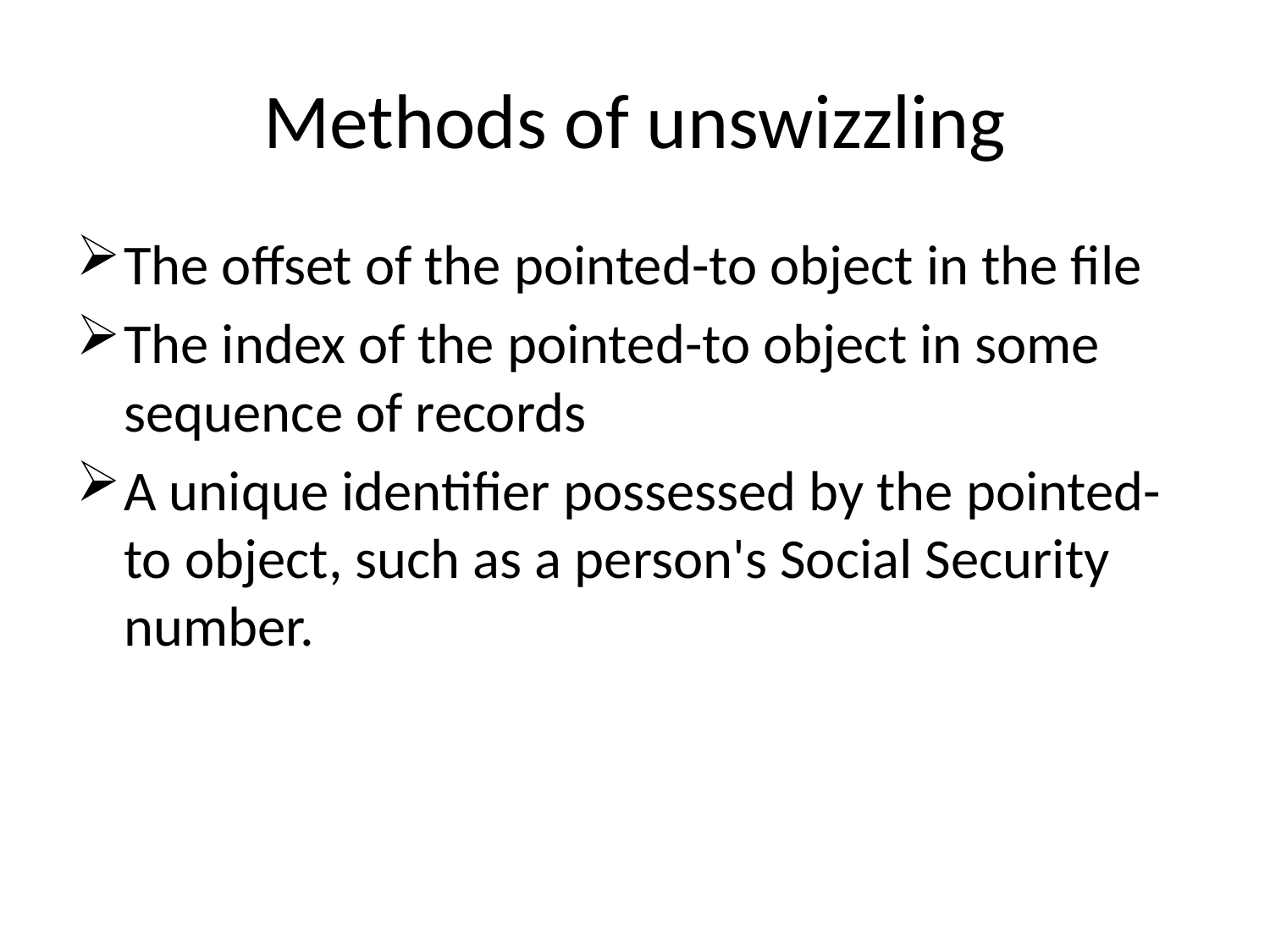

# Methods of unswizzling
The offset of the pointed-to object in the file
The index of the pointed-to object in some sequence of records
A unique identifier possessed by the pointed-to object, such as a person's Social Security number.